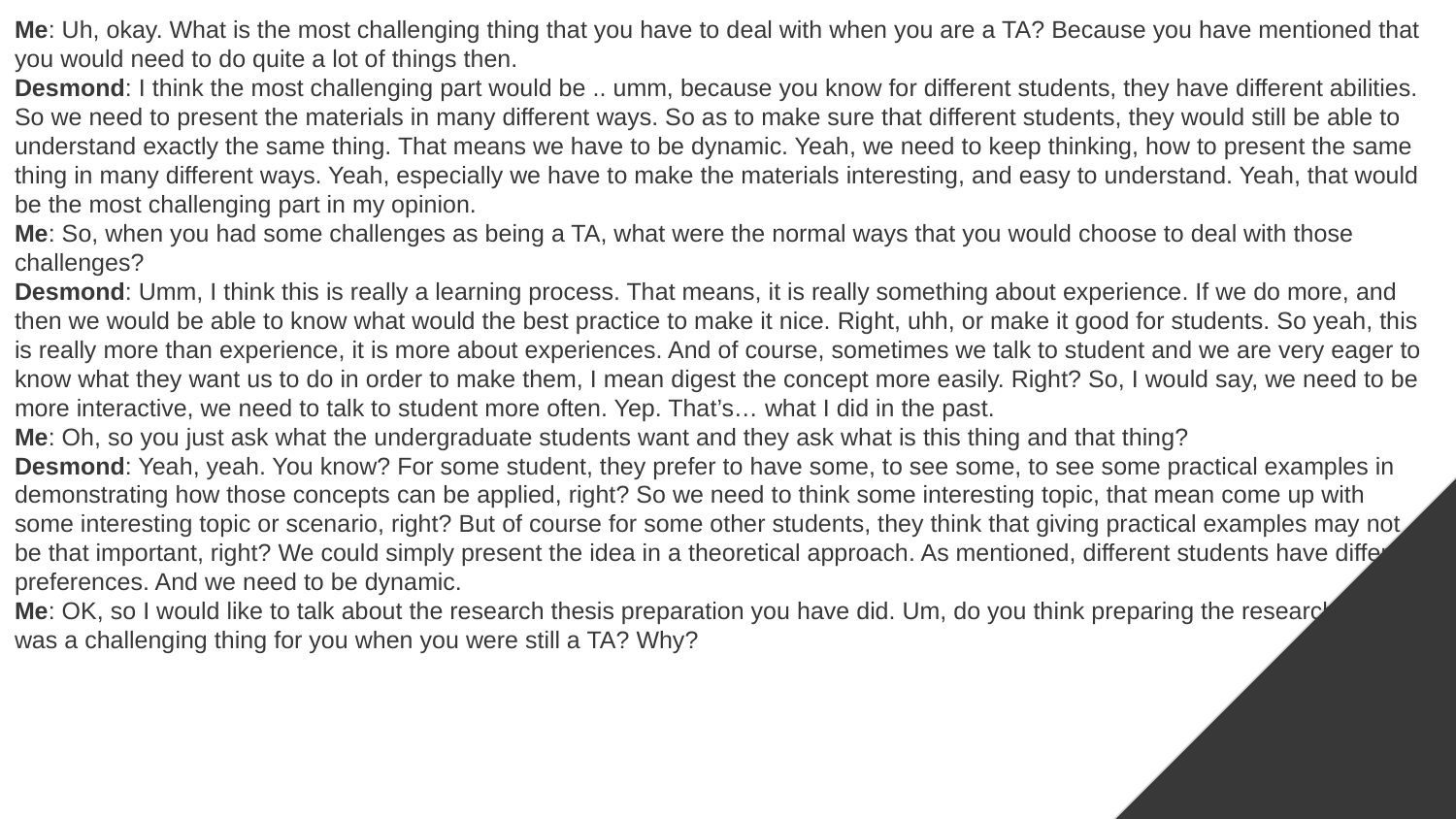

Me: Uh, okay. What is the most challenging thing that you have to deal with when you are a TA? Because you have mentioned that you would need to do quite a lot of things then.
Desmond: I think the most challenging part would be .. umm, because you know for different students, they have different abilities. So we need to present the materials in many different ways. So as to make sure that different students, they would still be able to understand exactly the same thing. That means we have to be dynamic. Yeah, we need to keep thinking, how to present the same thing in many different ways. Yeah, especially we have to make the materials interesting, and easy to understand. Yeah, that would be the most challenging part in my opinion.
Me: So, when you had some challenges as being a TA, what were the normal ways that you would choose to deal with those challenges?
Desmond: Umm, I think this is really a learning process. That means, it is really something about experience. If we do more, and then we would be able to know what would the best practice to make it nice. Right, uhh, or make it good for students. So yeah, this is really more than experience, it is more about experiences. And of course, sometimes we talk to student and we are very eager to know what they want us to do in order to make them, I mean digest the concept more easily. Right? So, I would say, we need to be more interactive, we need to talk to student more often. Yep. That’s… what I did in the past.
Me: Oh, so you just ask what the undergraduate students want and they ask what is this thing and that thing?
Desmond: Yeah, yeah. You know? For some student, they prefer to have some, to see some, to see some practical examples in demonstrating how those concepts can be applied, right? So we need to think some interesting topic, that mean come up with some interesting topic or scenario, right? But of course for some other students, they think that giving practical examples may not be that important, right? We could simply present the idea in a theoretical approach. As mentioned, different students have different preferences. And we need to be dynamic.
Me: OK, so I would like to talk about the research thesis preparation you have did. Um, do you think preparing the research thesis was a challenging thing for you when you were still a TA? Why?